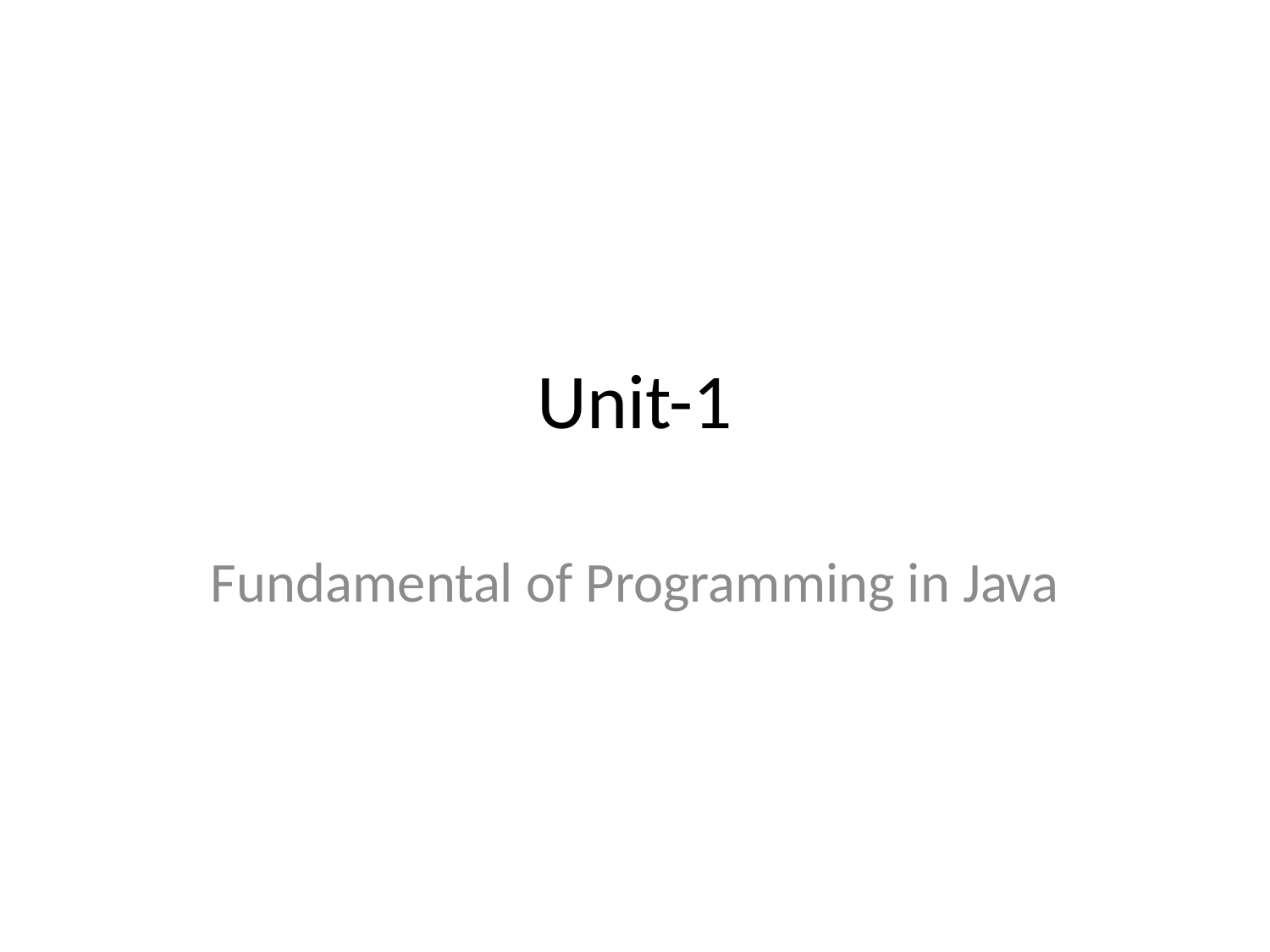

# Unit-1
Fundamental of Programming in Java